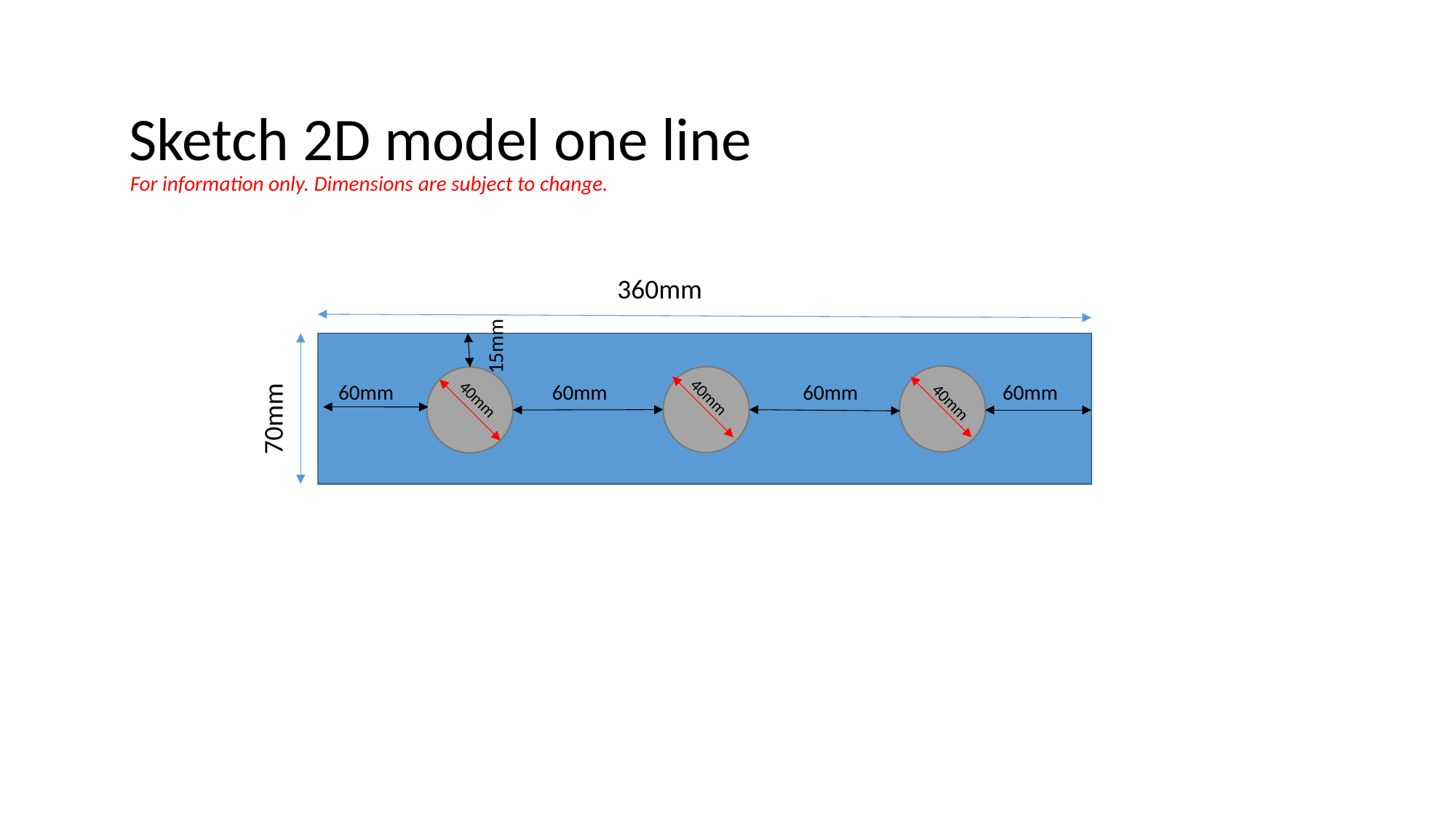

Sketch 2D model one line
For information only. Dimensions are subject to change.
360mm
15mm

60mm
60mm
60mm
60mm
40mm
40mm
40mm
70mm